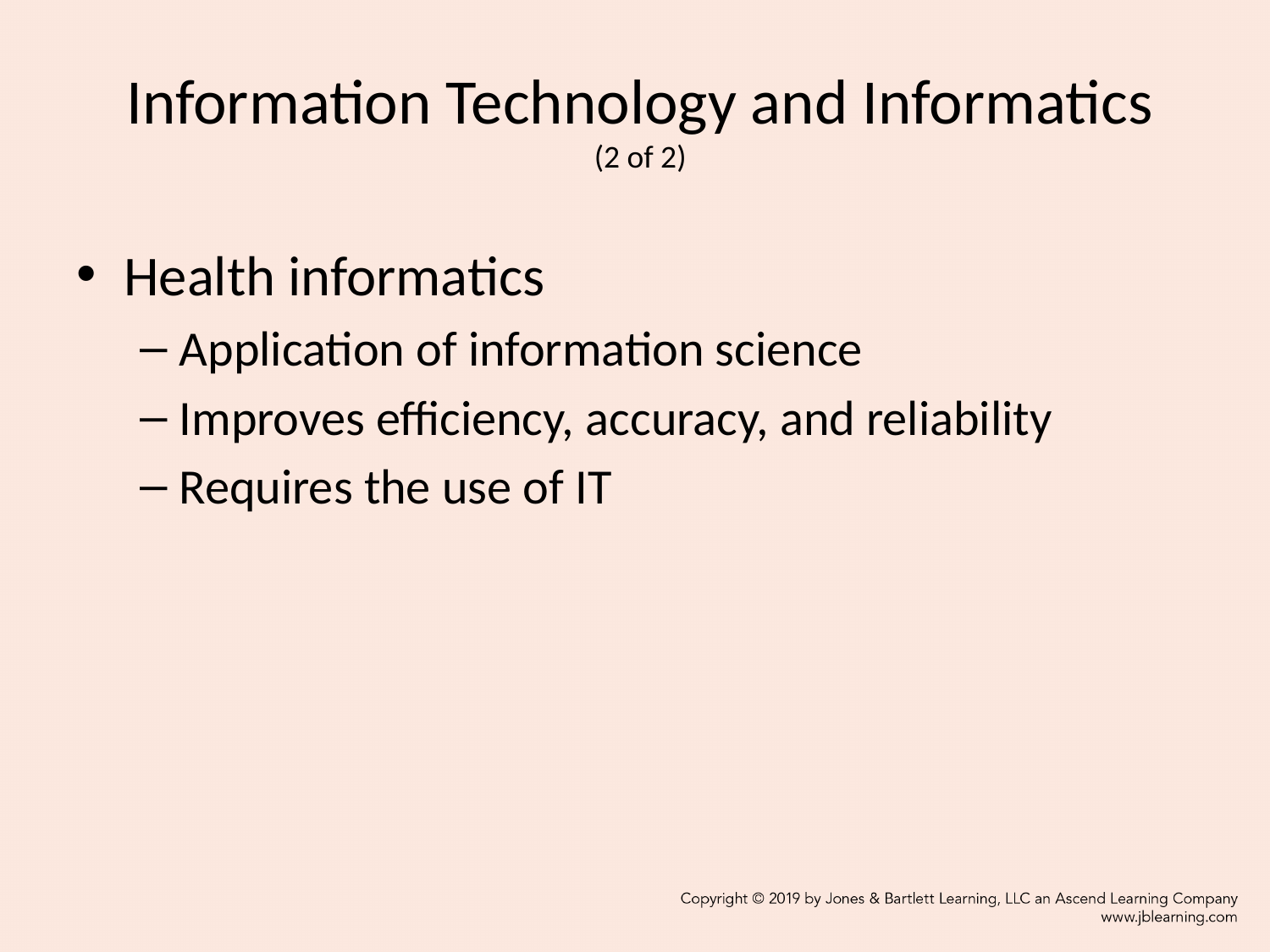

# Information Technology and Informatics (2 of 2)
Health informatics
Application of information science
Improves efficiency, accuracy, and reliability
Requires the use of IT